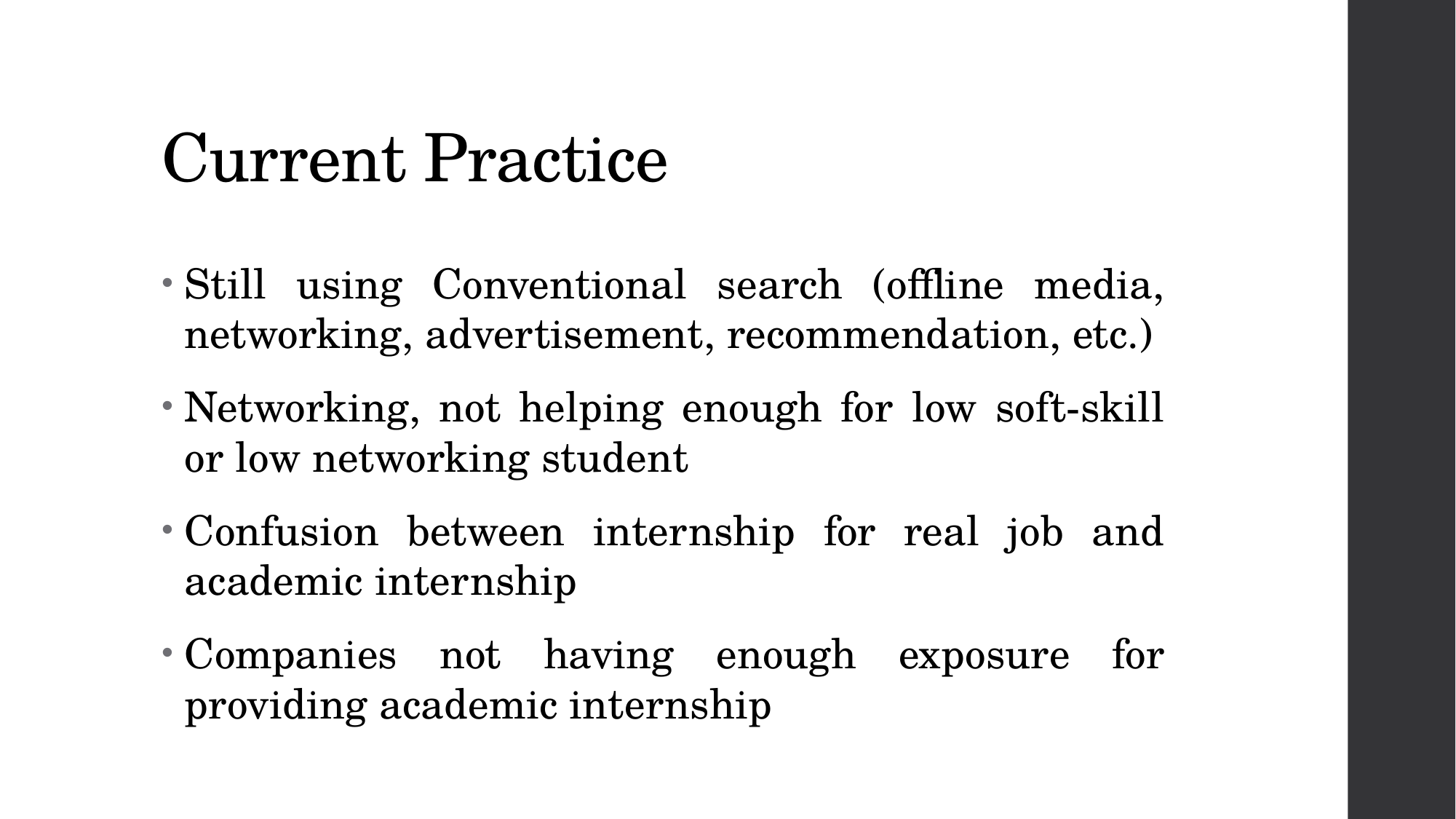

# Current Practice
Still using Conventional search (offline media, networking, advertisement, recommendation, etc.)
Networking, not helping enough for low soft-skill or low networking student
Confusion between internship for real job and academic internship
Companies not having enough exposure for providing academic internship